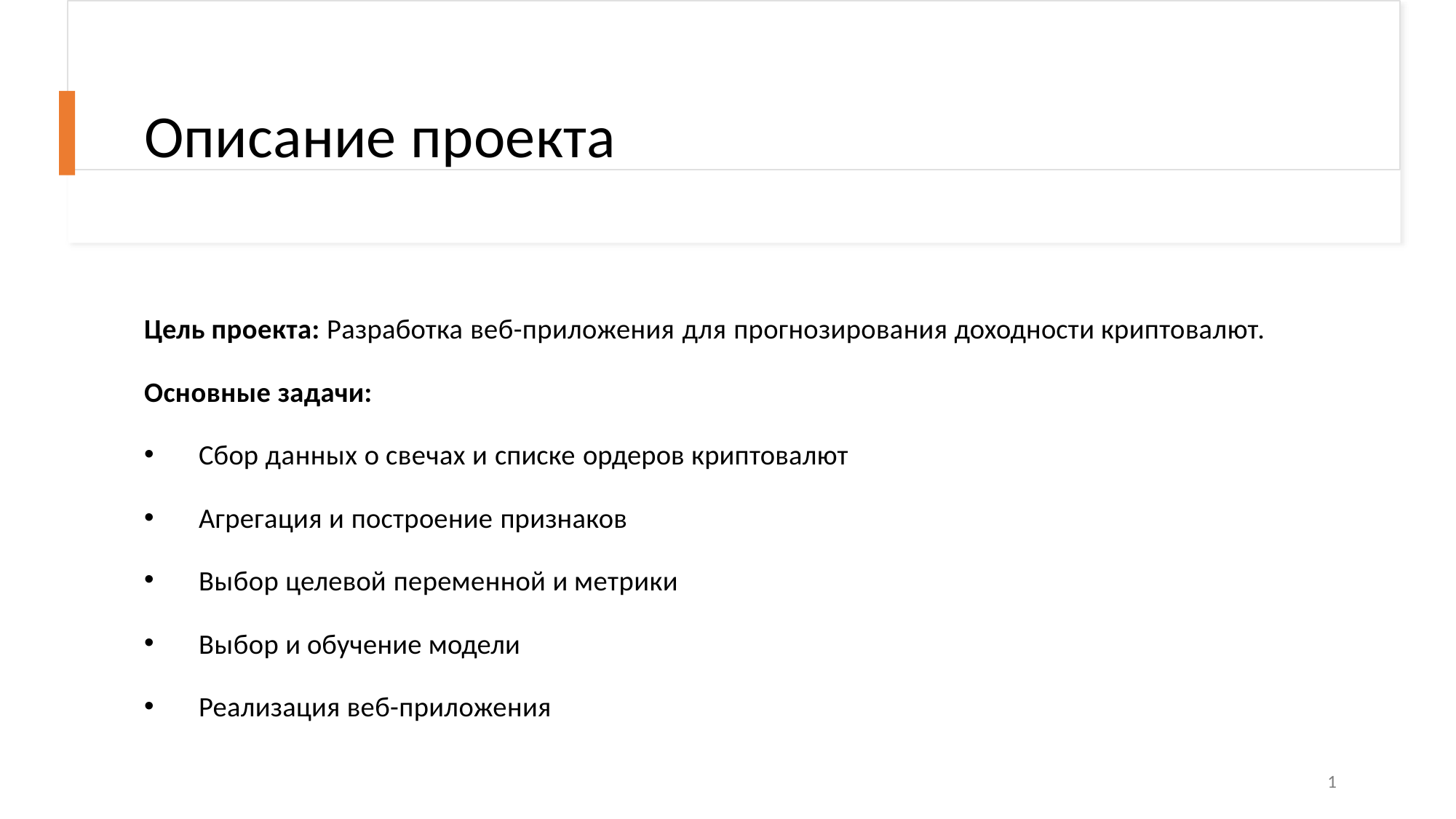

# Описание проекта

Цель проекта: Разработка веб-приложения для прогнозирования доходности криптовалют.

Основные задачи:

Сбор данных о свечах и списке ордеров криптовалют

Агрегация и построение признаков

Выбор целевой переменной и метрики

Выбор и обучение модели

Реализация веб-приложения
1